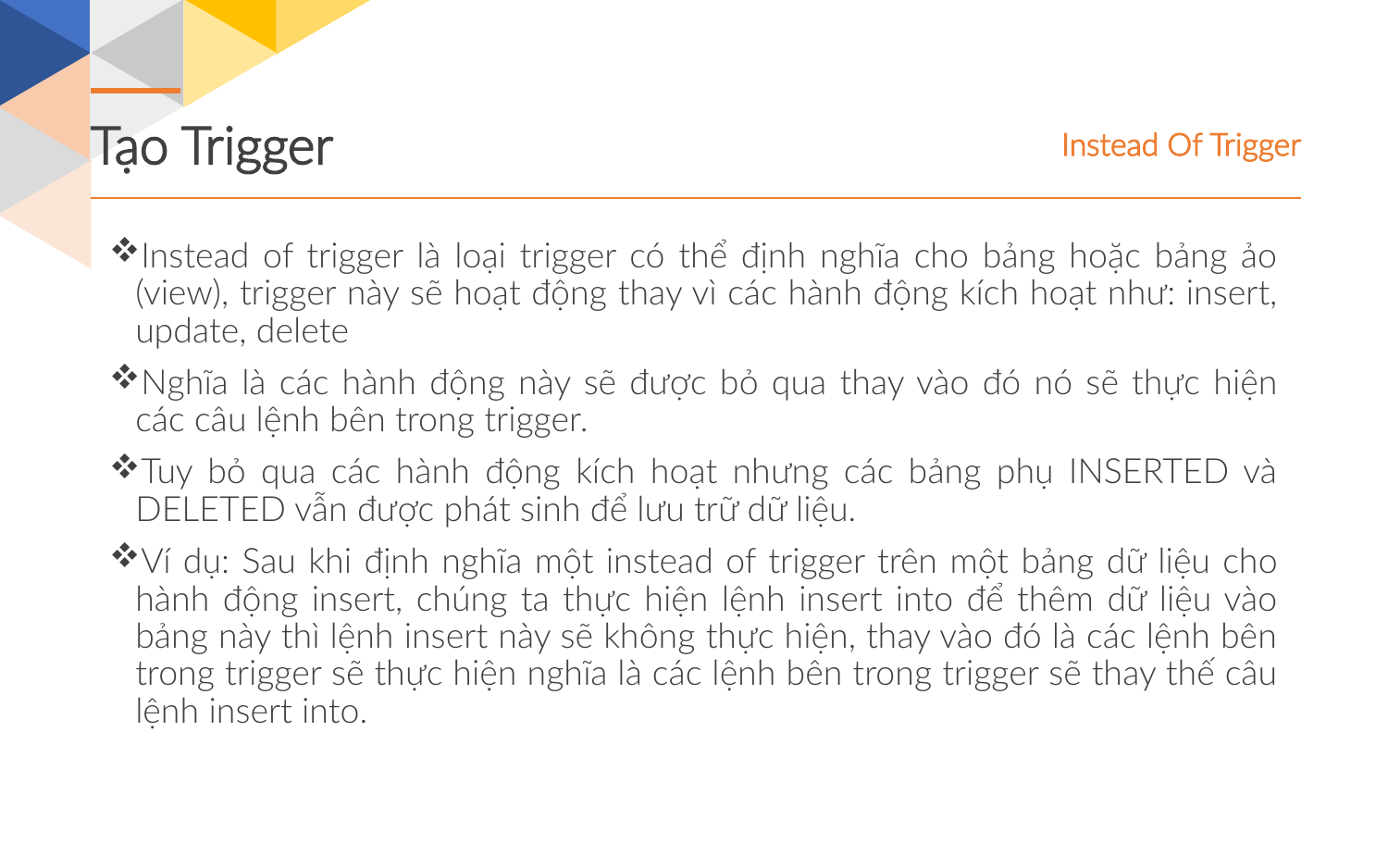

Tạo Trigger
Instead Of Trigger
Instead of trigger là loại trigger có thể định nghĩa cho bảng hoặc bảng ảo (view), trigger này sẽ hoạt động thay vì các hành động kích hoạt như: insert, update, delete
Nghĩa là các hành động này sẽ được bỏ qua thay vào đó nó sẽ thực hiện các câu lệnh bên trong trigger.
Tuy bỏ qua các hành động kích hoạt nhưng các bảng phụ INSERTED và DELETED vẫn được phát sinh để lưu trữ dữ liệu.
Ví dụ: Sau khi định nghĩa một instead of trigger trên một bảng dữ liệu cho hành động insert, chúng ta thực hiện lệnh insert into để thêm dữ liệu vào bảng này thì lệnh insert này sẽ không thực hiện, thay vào đó là các lệnh bên trong trigger sẽ thực hiện nghĩa là các lệnh bên trong trigger sẽ thay thế câu lệnh insert into.